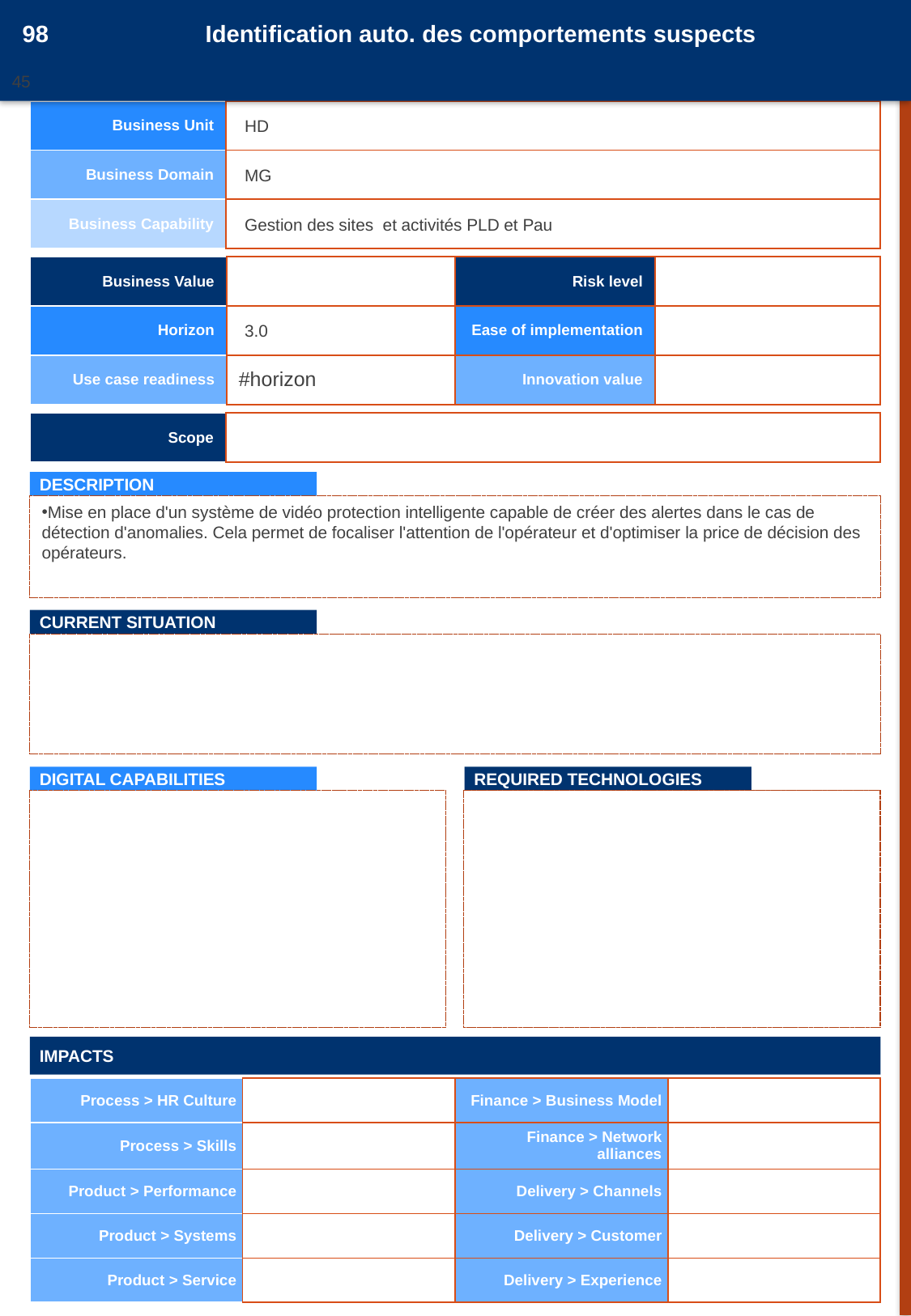

98
Identification auto. des comportements suspects
45
20161050

| Business Unit |  |
| --- | --- |
| Business Domain |  |
| Business Capability |  |
HD
MG
Gestion des sites  et activités PLD et Pau
| Business Value |  | Risk level |  |
| --- | --- | --- | --- |
| Horizon |  | Ease of implementation |  |
| Use case readiness | #horizon | Innovation value |  |

3.0

| Scope |  |
| --- | --- |

DESCRIPTION
Mise en place d'un système de vidéo protection intelligente capable de créer des alertes dans le cas de détection d'anomalies. Cela permet de focaliser l'attention de l'opérateur et d'optimiser la price de décision des opérateurs.
CURRENT SITUATION

DIGITAL CAPABILITIES
REQUIRED TECHNOLOGIES

IMPACTS

| Process > HR Culture |  | Finance > Business Model |  |
| --- | --- | --- | --- |
| Process > Skills |  | Finance > Network alliances |  |
| Product > Performance |  | Delivery > Channels |  |
| Product > Systems |  | Delivery > Customer |  |
| Product > Service |  | Delivery > Experience |  |